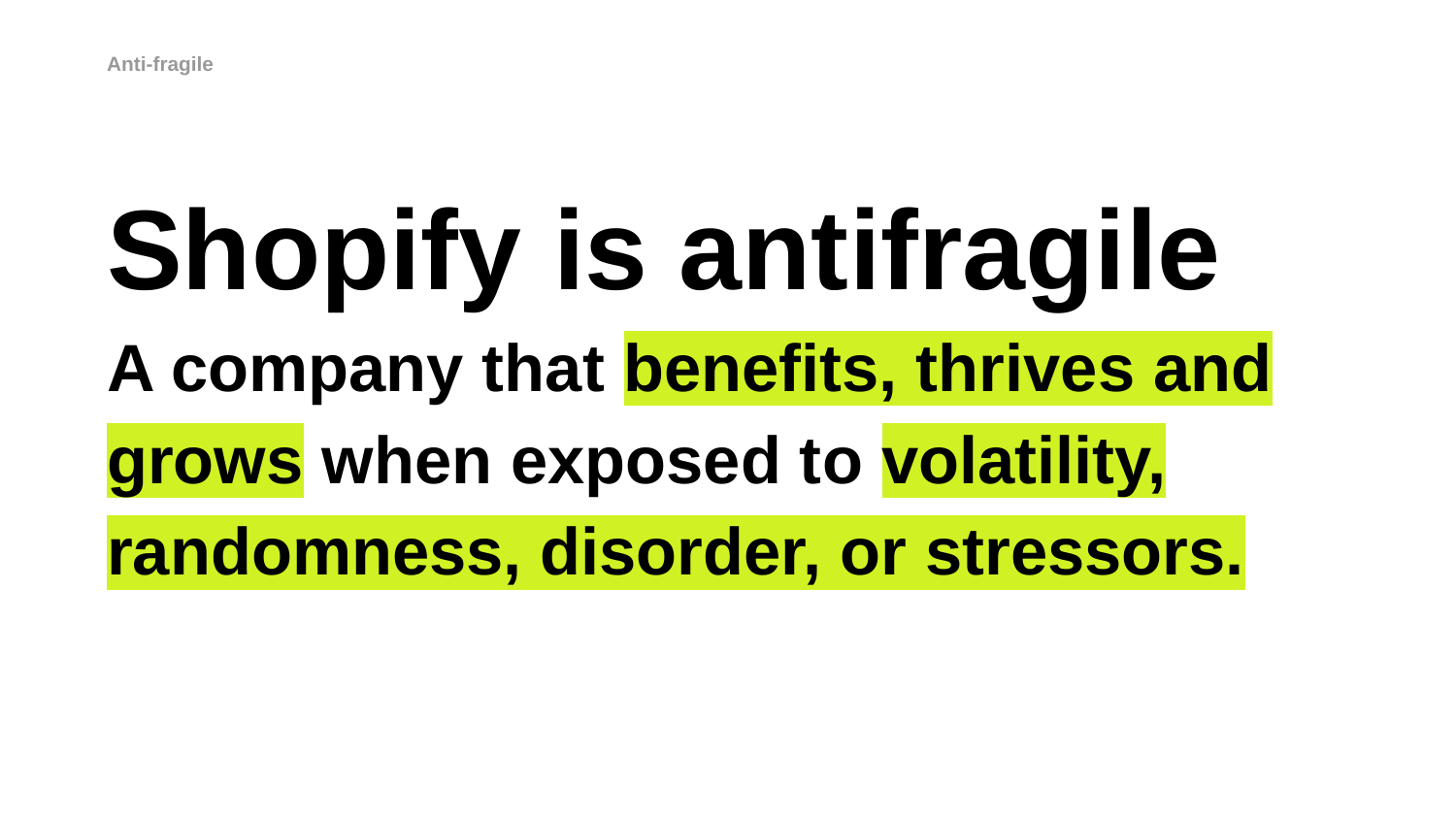

Anti-fragile
Shopify is antifragile A company that benefits, thrives and grows when exposed to volatility, randomness, disorder, or stressors.